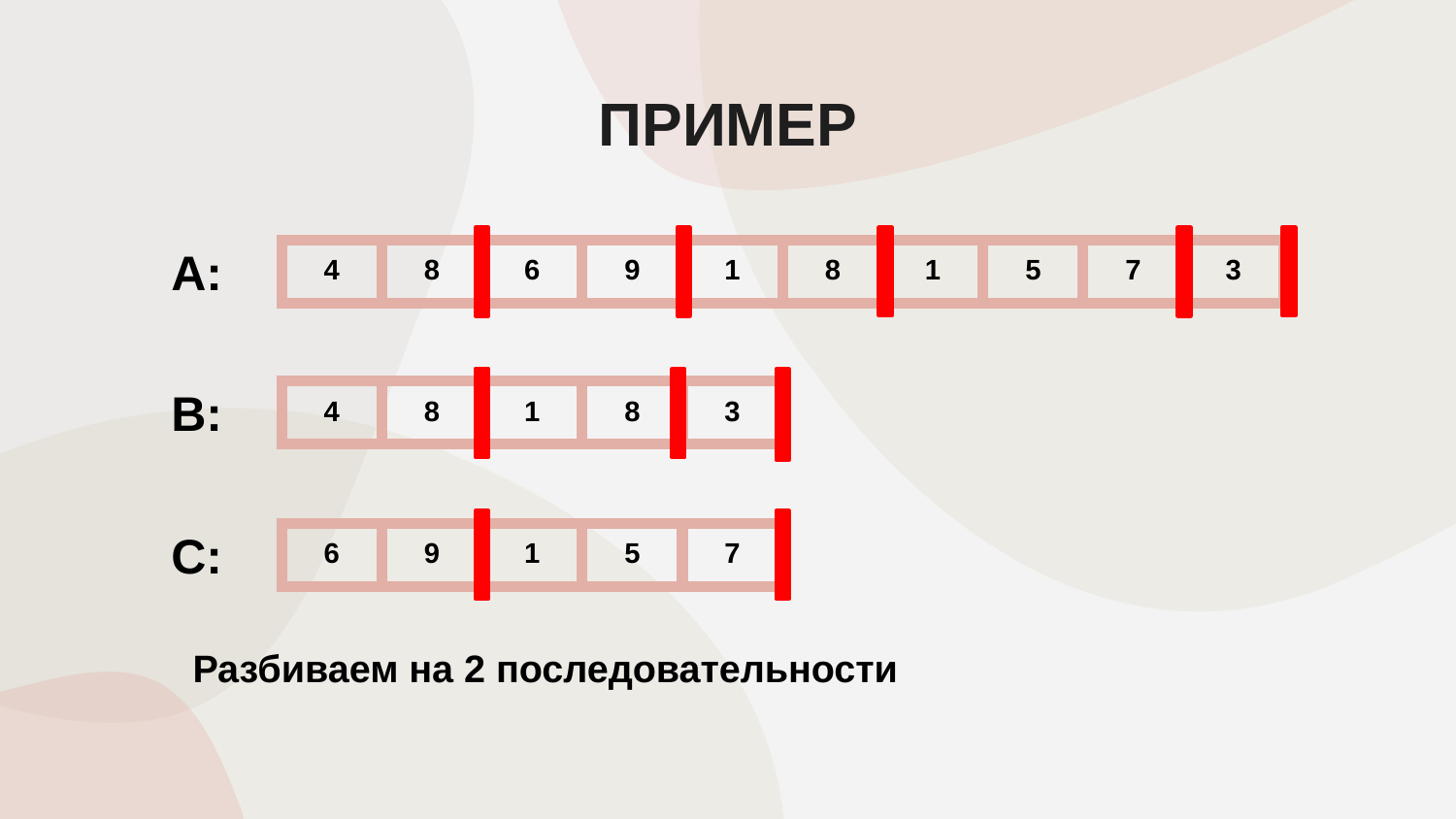

ПРИМЕР
А:

| 4 | 8 | 6 | 9 | 1 | 8 | 1 | 5 | 7 | 3 |
| --- | --- | --- | --- | --- | --- | --- | --- | --- | --- |
B:

| 4 | 8 | 1 | 8 | 3 |
| --- | --- | --- | --- | --- |
C:

| 6 | 9 | 1 | 5 | 7 |
| --- | --- | --- | --- | --- |
  Разбиваем на 2 последовательности